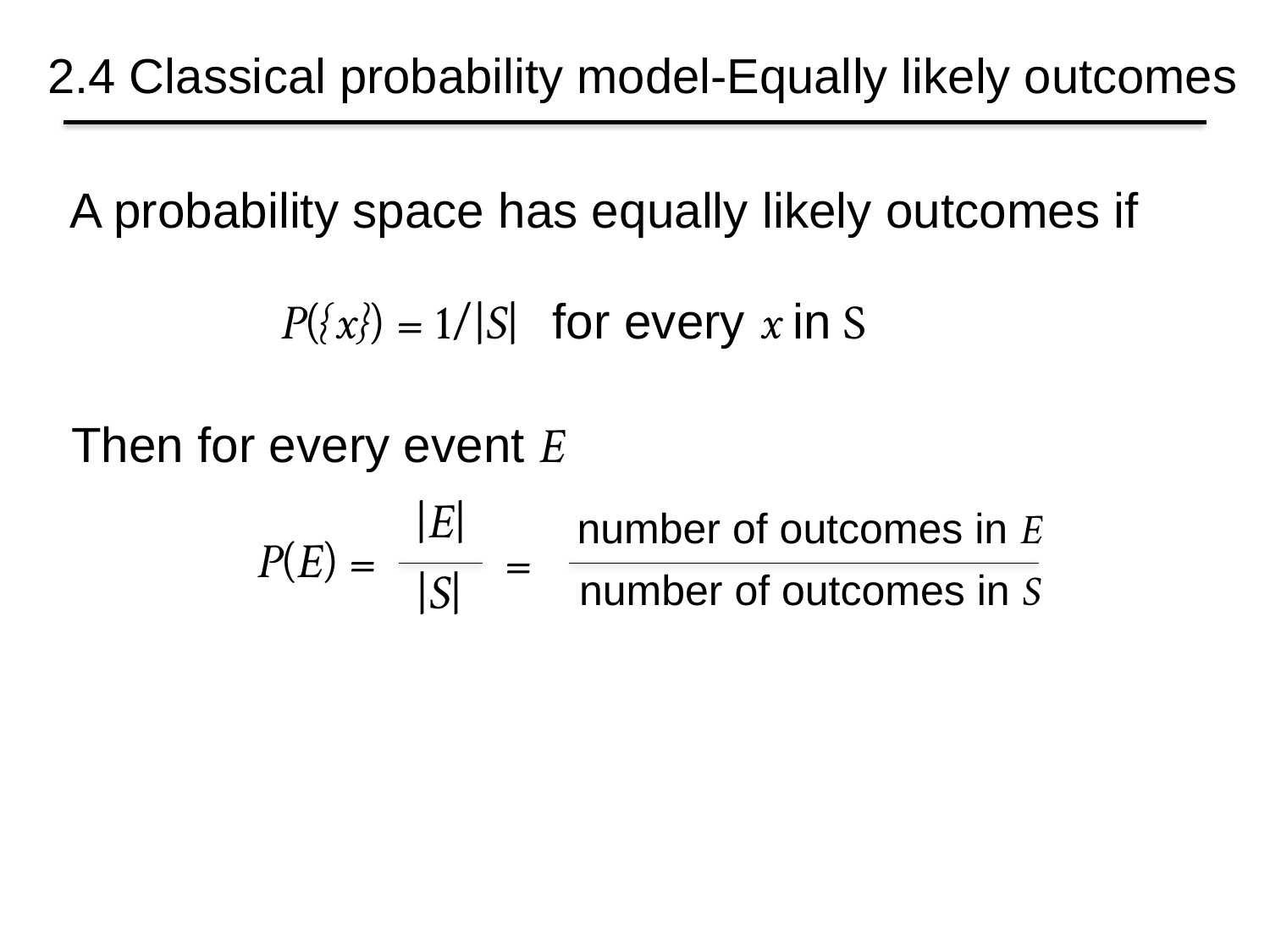

# 2.4 Classical probability model-Equally likely outcomes
A probability space has equally likely outcomes if
P({x}) = 1/|S|   for every x in S
Then for every event E
|E|
number of outcomes in E
P(E) =
=
|S|
number of outcomes in S